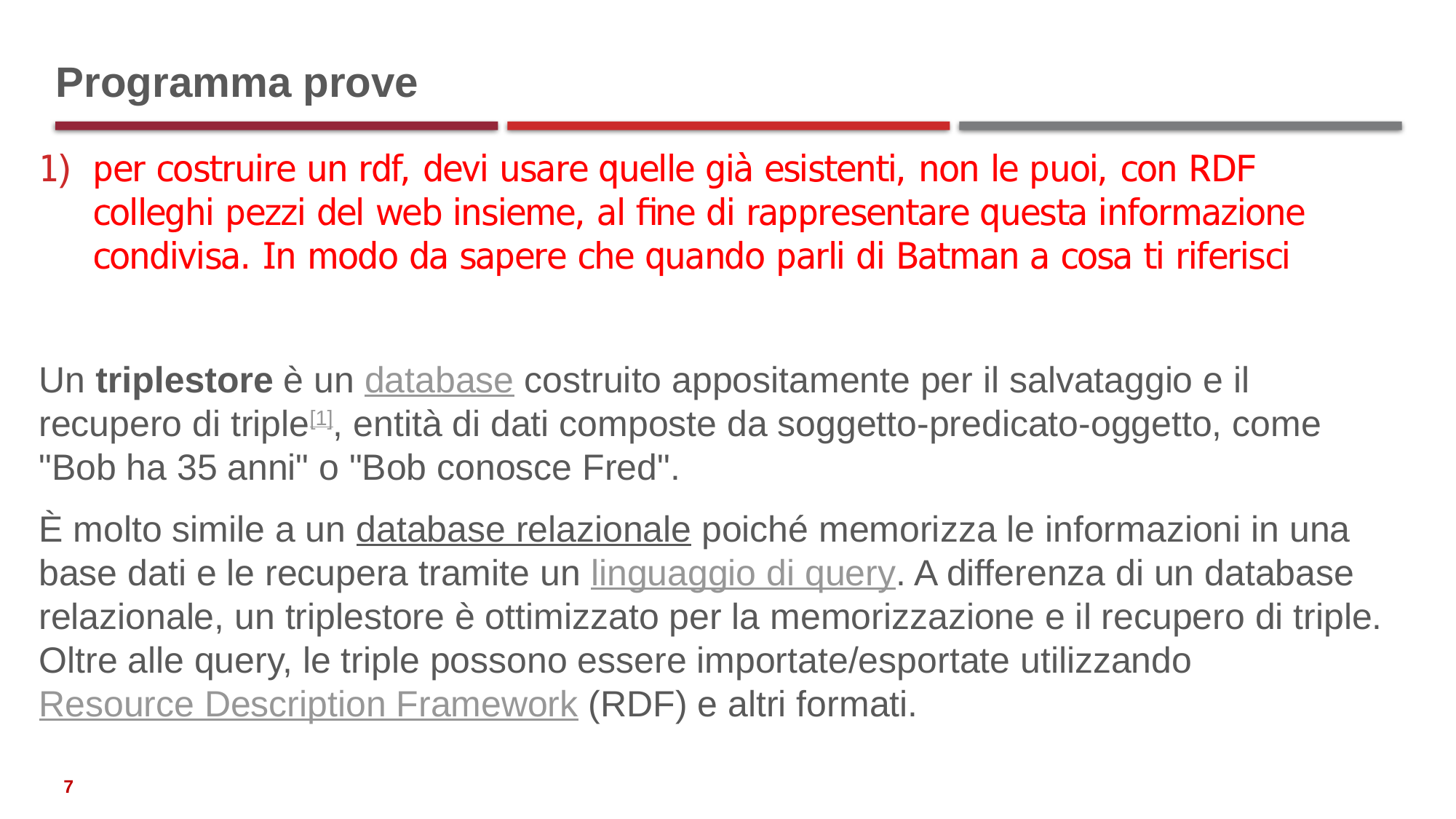

# Programma prove
per costruire un rdf, devi usare quelle già esistenti, non le puoi, con RDF colleghi pezzi del web insieme, al fine di rappresentare questa informazione condivisa. In modo da sapere che quando parli di Batman a cosa ti riferisci

Un triplestore è un database costruito appositamente per il salvataggio e il recupero di triple[1], entità di dati composte da soggetto-predicato-oggetto, come "Bob ha 35 anni" o "Bob conosce Fred".
È molto simile a un database relazionale poiché memorizza le informazioni in una base dati e le recupera tramite un linguaggio di query. A differenza di un database relazionale, un triplestore è ottimizzato per la memorizzazione e il recupero di triple. Oltre alle query, le triple possono essere importate/esportate utilizzando Resource Description Framework (RDF) e altri formati.

7